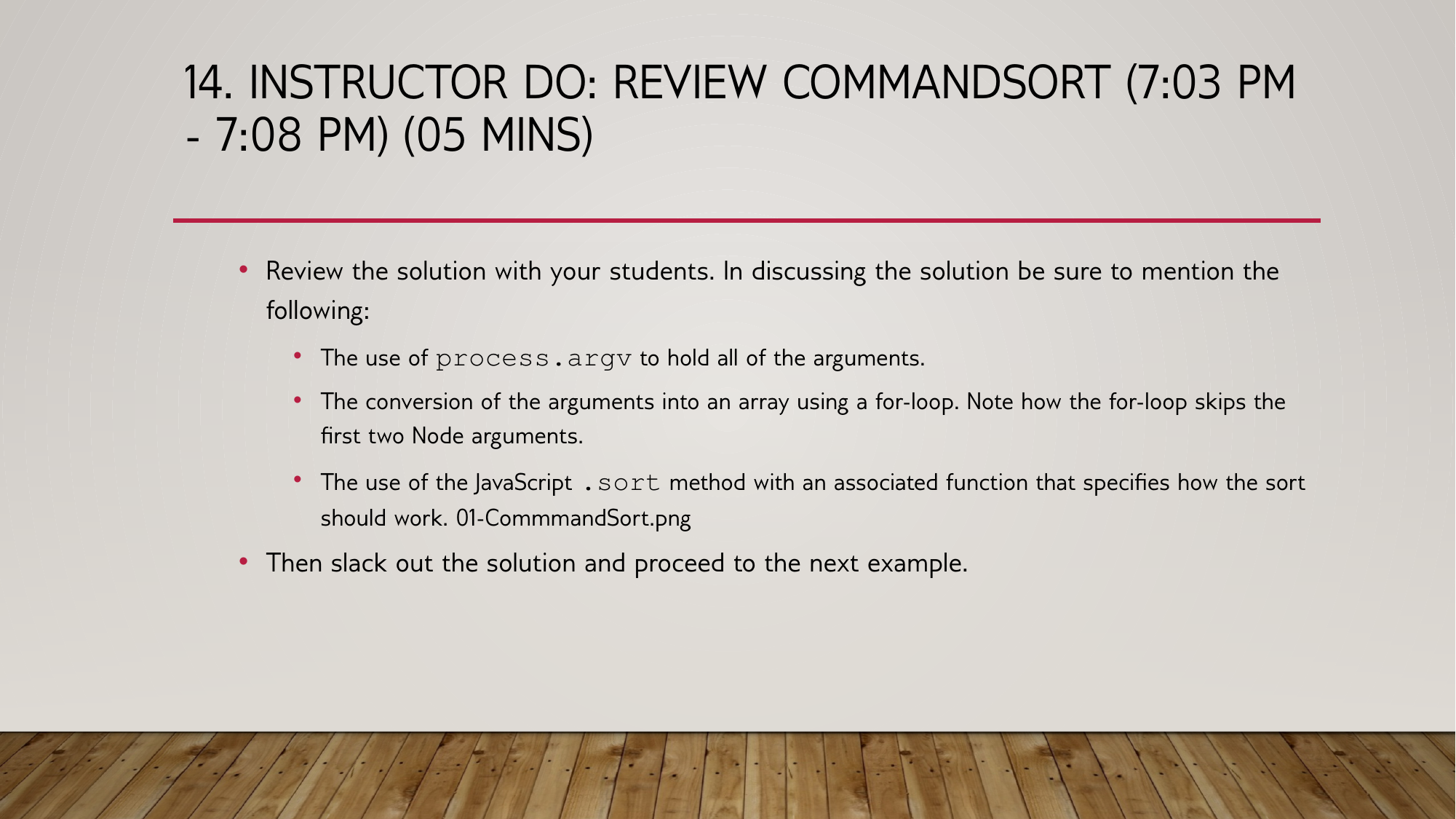

# 14. Instructor Do: Review CommandSort (7:03 PM - 7:08 PM) (05 mins)
Review the solution with your students. In discussing the solution be sure to mention the following:
The use of process.argv to hold all of the arguments.
The conversion of the arguments into an array using a for-loop. Note how the for-loop skips the first two Node arguments.
The use of the JavaScript .sort method with an associated function that specifies how the sort should work. 01-CommmandSort.png
Then slack out the solution and proceed to the next example.